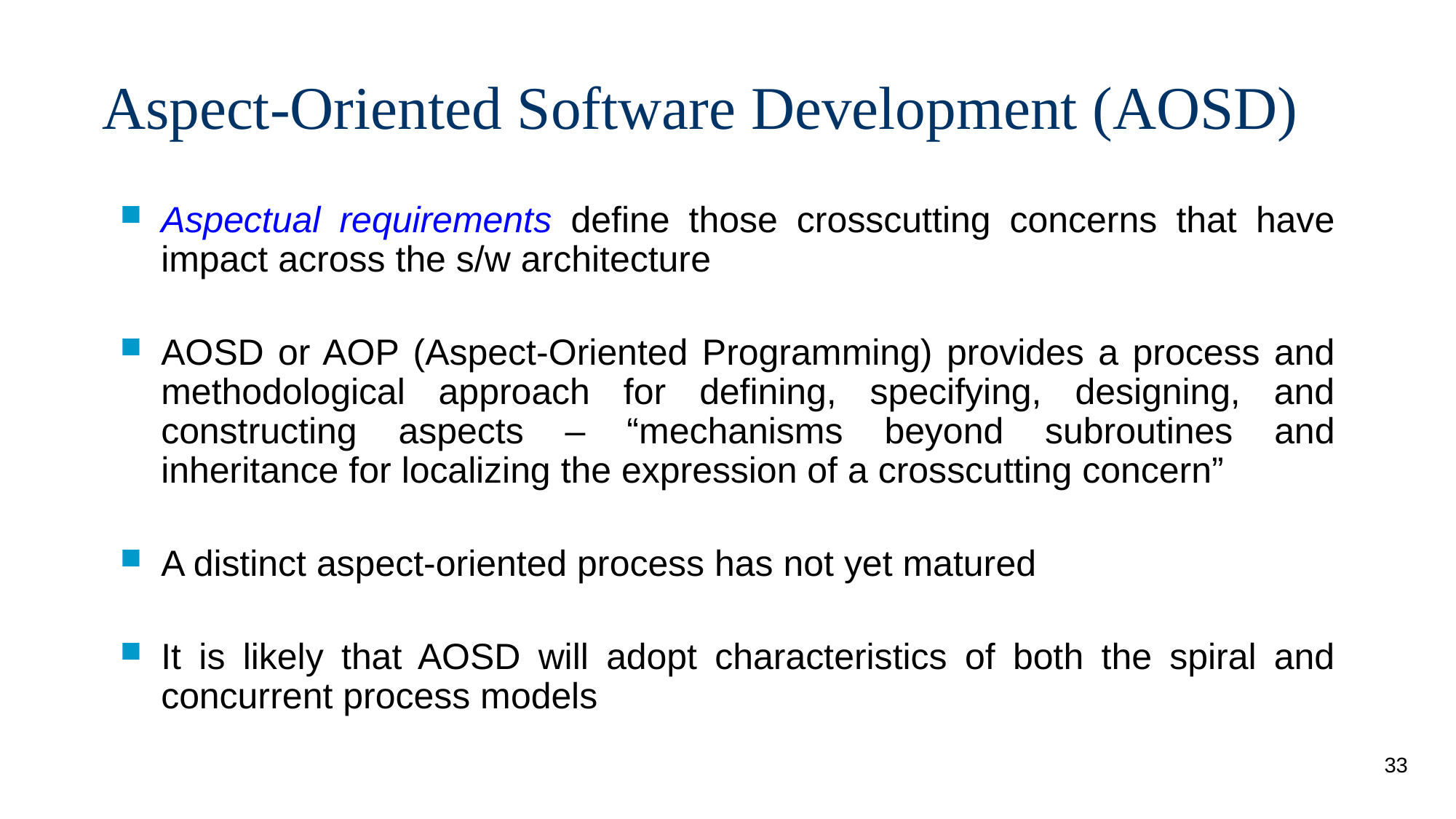

# Aspect-Oriented Software Development (AOSD)
Aspectual requirements define those crosscutting concerns that have impact across the s/w architecture

AOSD or AOP (Aspect-Oriented Programming) provides a process and methodological approach for defining, specifying, designing, and constructing aspects – “mechanisms beyond subroutines and inheritance for localizing the expression of a crosscutting concern”

A distinct aspect-oriented process has not yet matured

It is likely that AOSD will adopt characteristics of both the spiral and concurrent process models

33